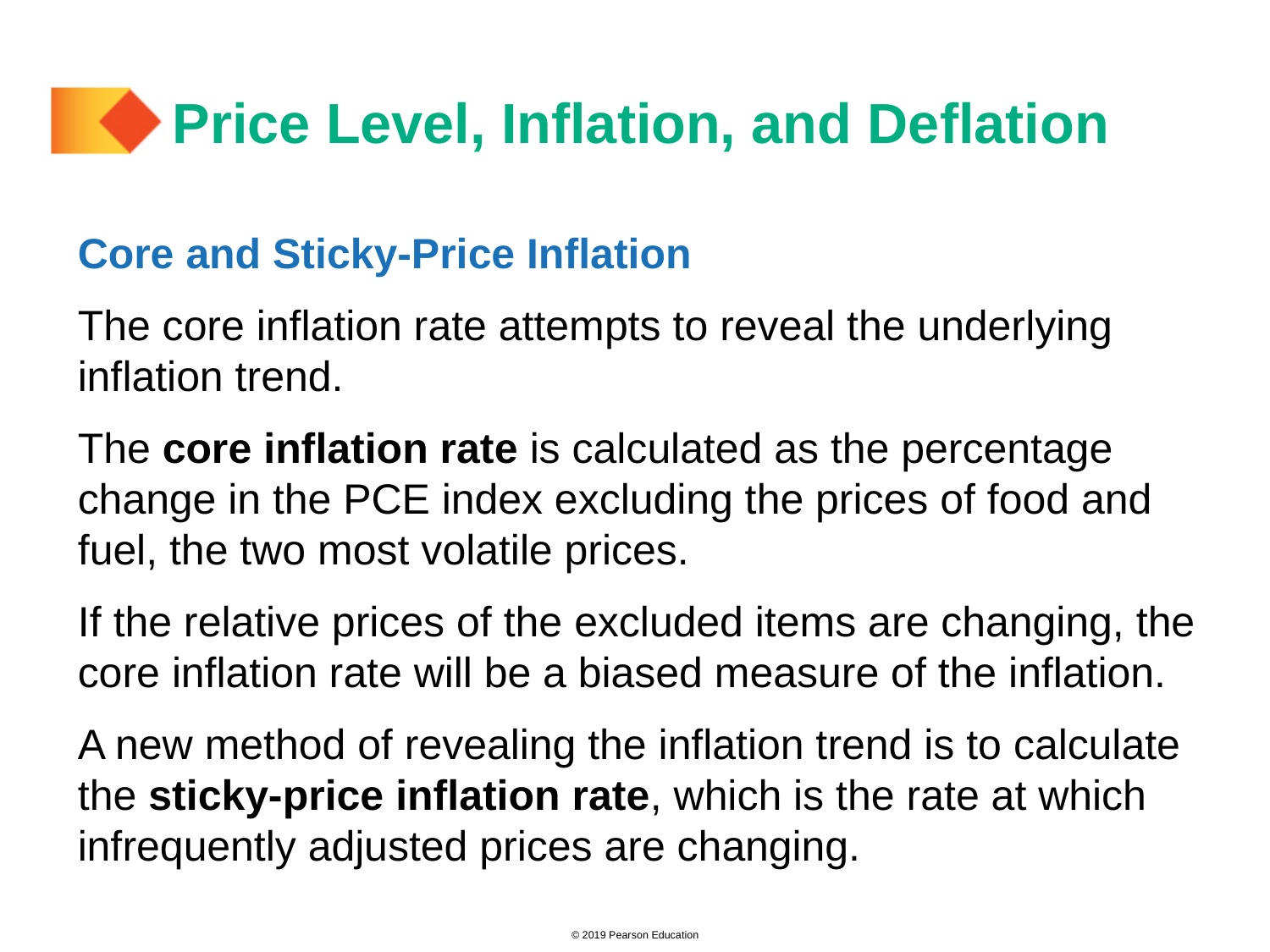

# Price Level, Inflation, and Deflation
Core and Sticky-Price Inflation
The core inflation rate attempts to reveal the underlying inflation trend.
The core inflation rate is calculated as the percentage change in the PCE index excluding the prices of food and fuel, the two most volatile prices.
If the relative prices of the excluded items are changing, the core inflation rate will be a biased measure of the inflation.
A new method of revealing the inflation trend is to calculate the sticky-price inflation rate, which is the rate at which infrequently adjusted prices are changing.